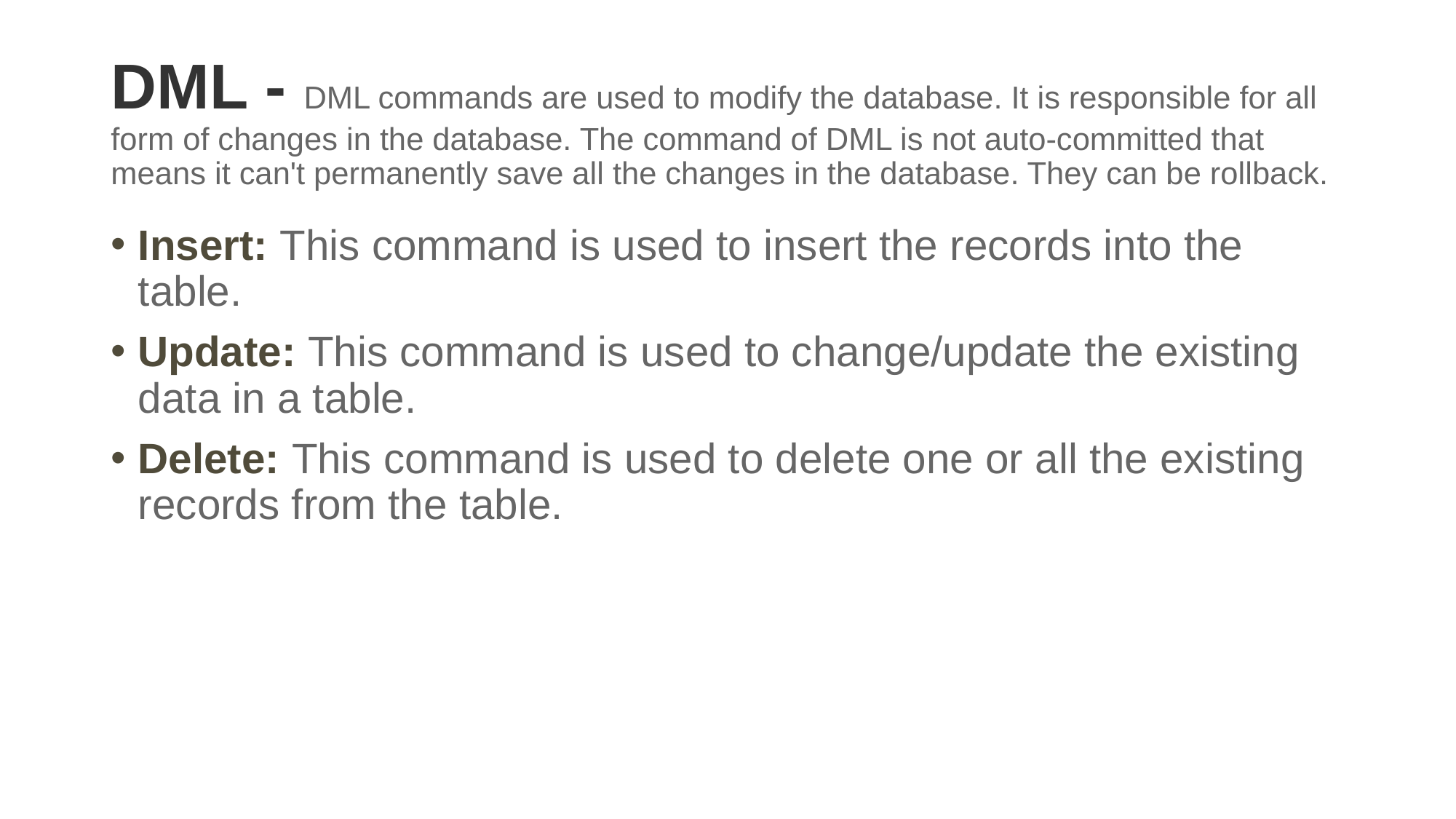

# DML - DML commands are used to modify the database. It is responsible for all form of changes in the database. The command of DML is not auto-committed that means it can't permanently save all the changes in the database. They can be rollback.
Insert: This command is used to insert the records into the table.
Update: This command is used to change/update the existing data in a table.
Delete: This command is used to delete one or all the existing records from the table.